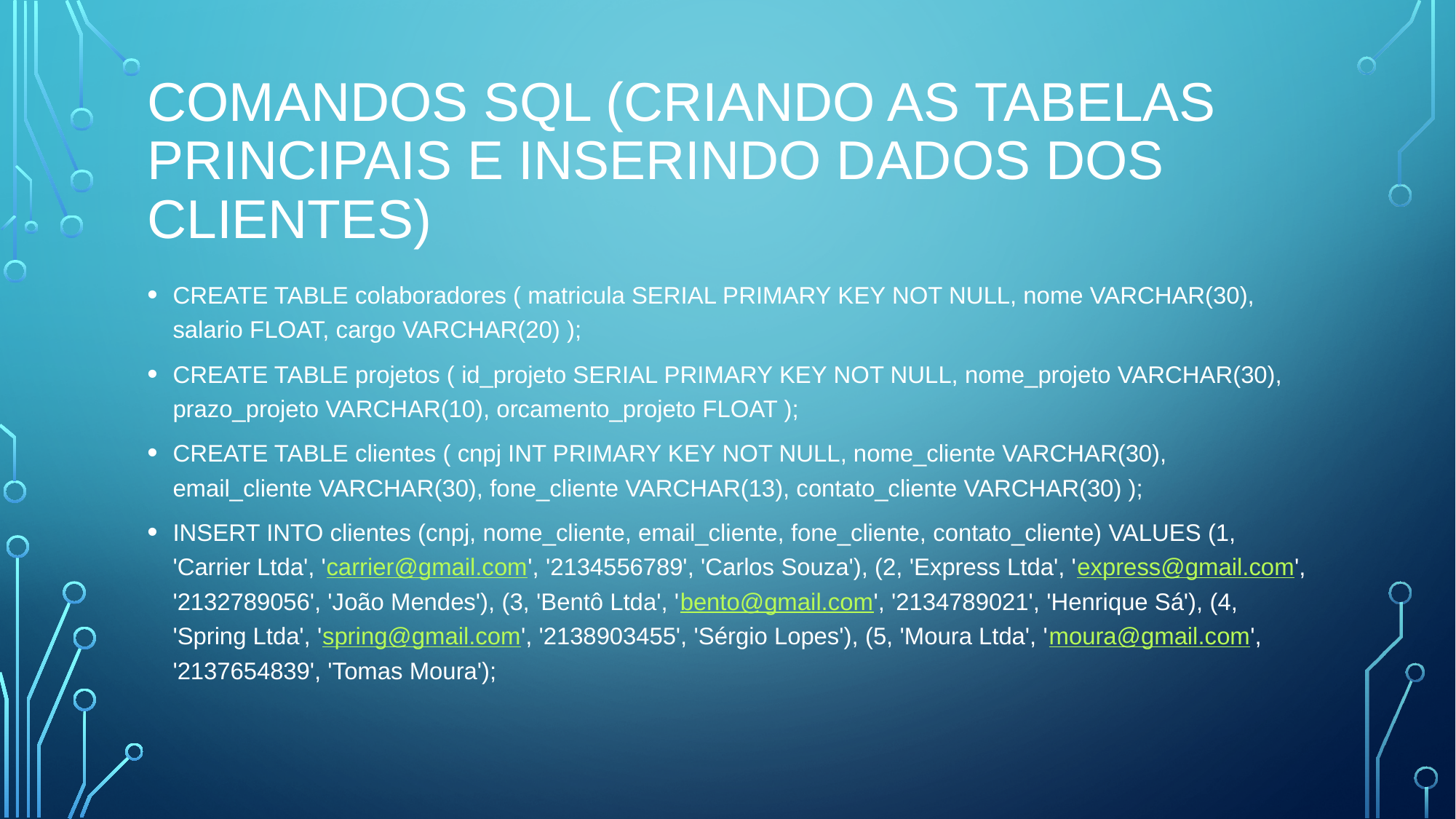

# Comandos sql (criando as tabelas principais e inserindo dados dos clientes)
CREATE TABLE colaboradores ( matricula SERIAL PRIMARY KEY NOT NULL, nome VARCHAR(30), salario FLOAT, cargo VARCHAR(20) );
CREATE TABLE projetos ( id_projeto SERIAL PRIMARY KEY NOT NULL, nome_projeto VARCHAR(30), prazo_projeto VARCHAR(10), orcamento_projeto FLOAT );
CREATE TABLE clientes ( cnpj INT PRIMARY KEY NOT NULL, nome_cliente VARCHAR(30), email_cliente VARCHAR(30), fone_cliente VARCHAR(13), contato_cliente VARCHAR(30) );
INSERT INTO clientes (cnpj, nome_cliente, email_cliente, fone_cliente, contato_cliente) VALUES (1, 'Carrier Ltda', 'carrier@gmail.com', '2134556789', 'Carlos Souza'), (2, 'Express Ltda', 'express@gmail.com', '2132789056', 'João Mendes'), (3, 'Bentô Ltda', 'bento@gmail.com', '2134789021', 'Henrique Sá'), (4, 'Spring Ltda', 'spring@gmail.com', '2138903455', 'Sérgio Lopes'), (5, 'Moura Ltda', 'moura@gmail.com', '2137654839', 'Tomas Moura');